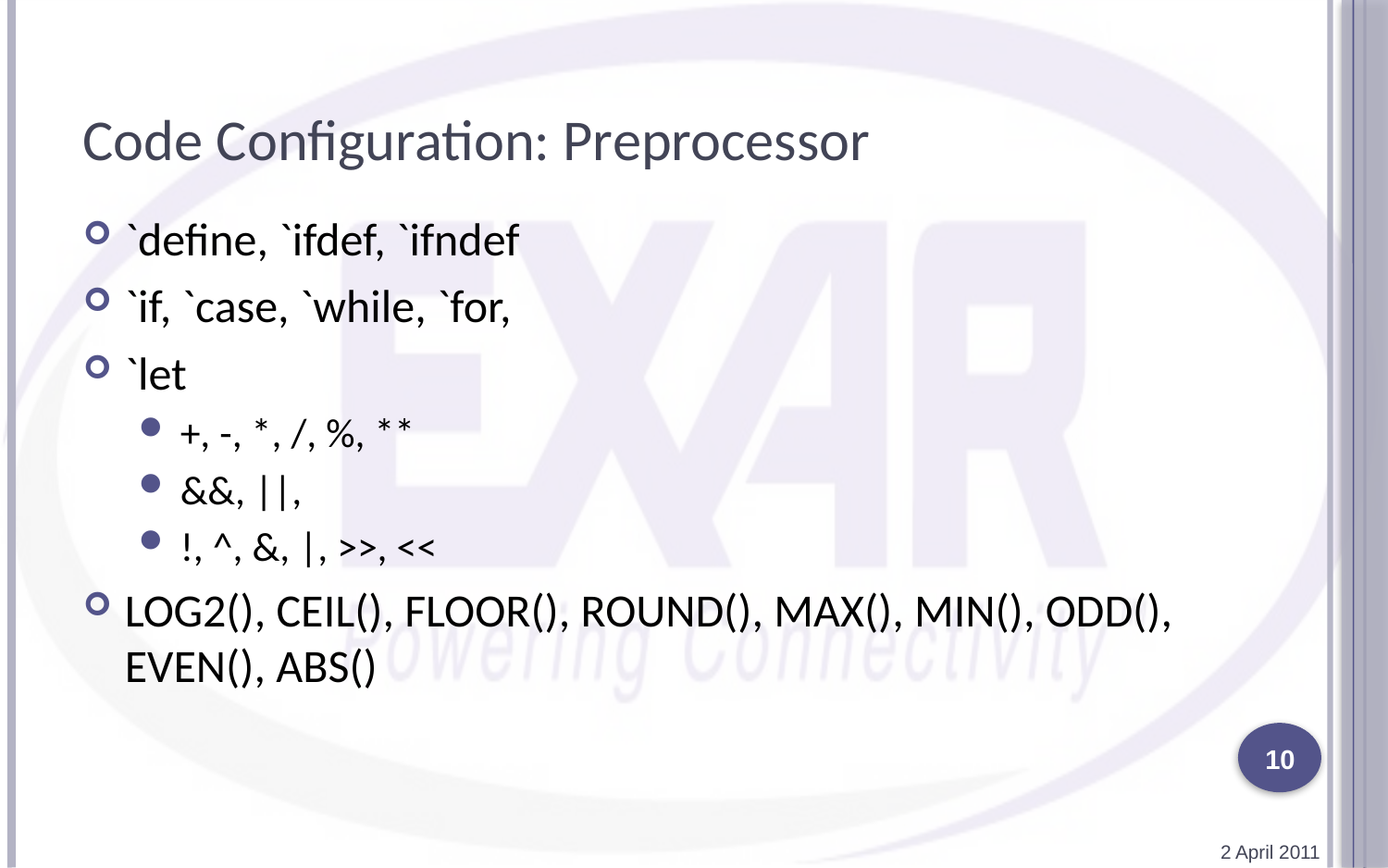

# Code Configuration: Preprocessor
`define, `ifdef, `ifndef
`if, `case, `while, `for,
`let
+, -, *, /, %, **
&&, ||,
!, ^, &, |, >>, <<
LOG2(), CEIL(), FLOOR(), ROUND(), MAX(), MIN(), ODD(), EVEN(), ABS()

10
2 April 2011